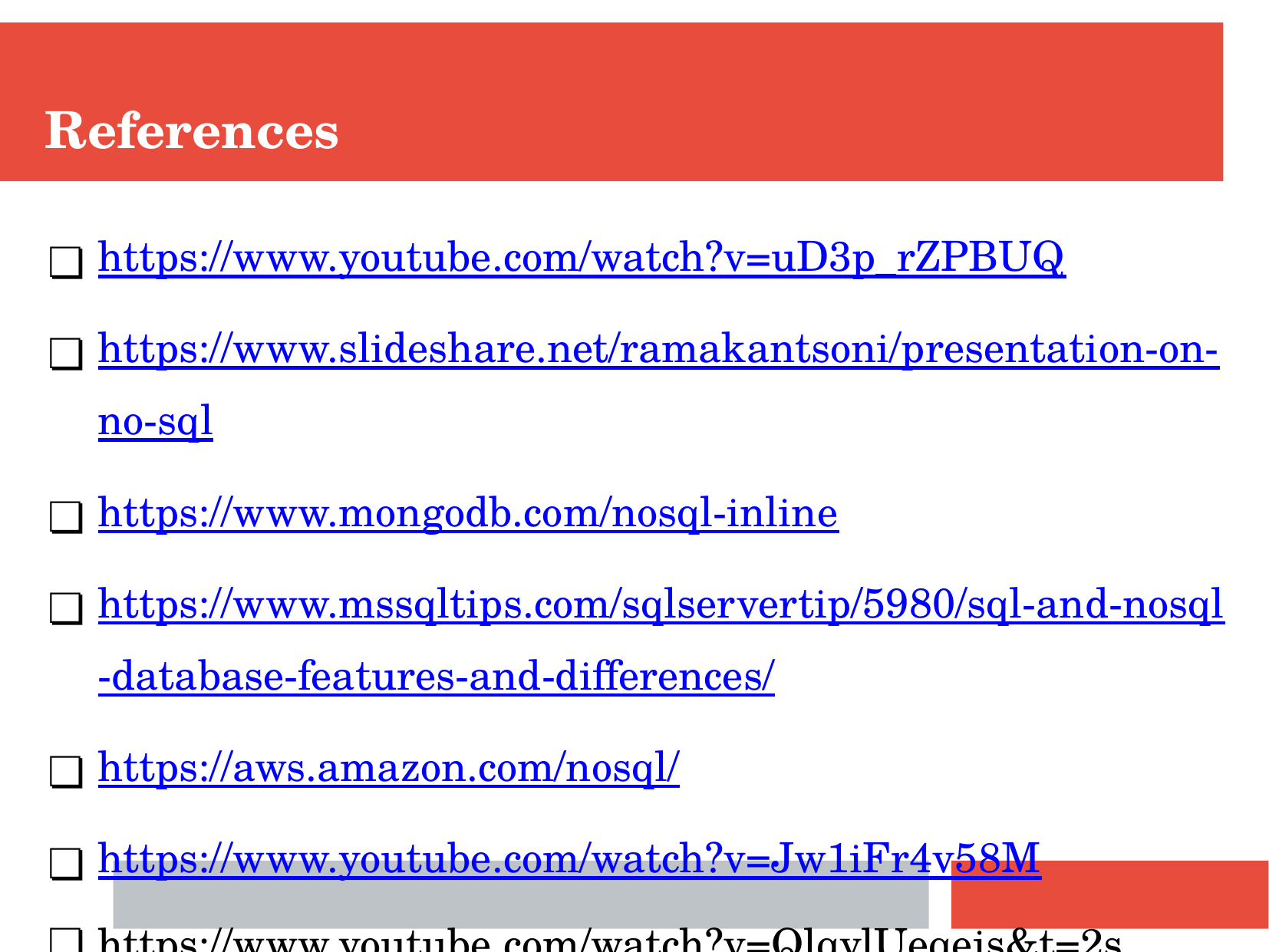

# References
https://www.youtube.com/watch?v=uD3p_rZPBUQ
https://www.slideshare.net/ramakantsoni/presentation-on-no-sql
https://www.mongodb.com/nosql-inline
https://www.mssqltips.com/sqlservertip/5980/sql-and-nosql-database-features-and-differences/
https://aws.amazon.com/nosql/
https://www.youtube.com/watch?v=Jw1iFr4v58M
https://www.youtube.com/watch?v=QlqylUeqeis&t=2s